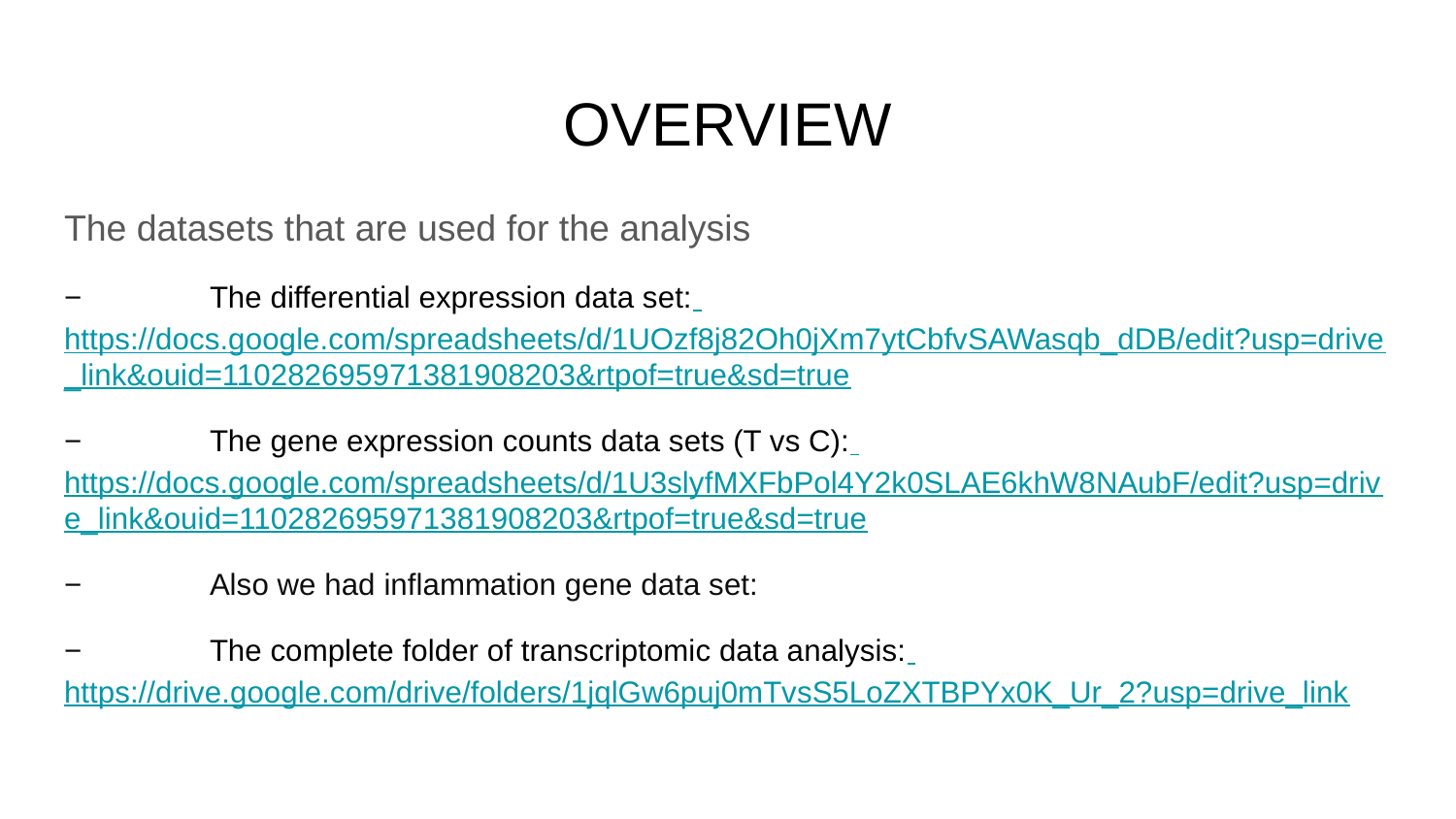

# OVERVIEW
The datasets that are used for the analysis
−   	The differential expression data set: https://docs.google.com/spreadsheets/d/1UOzf8j82Oh0jXm7ytCbfvSAWasqb_dDB/edit?usp=drive_link&ouid=110282695971381908203&rtpof=true&sd=true
−   	The gene expression counts data sets (T vs C): https://docs.google.com/spreadsheets/d/1U3slyfMXFbPol4Y2k0SLAE6khW8NAubF/edit?usp=drive_link&ouid=110282695971381908203&rtpof=true&sd=true
−   	Also we had inflammation gene data set:
−   	The complete folder of transcriptomic data analysis: https://drive.google.com/drive/folders/1jqlGw6puj0mTvsS5LoZXTBPYx0K_Ur_2?usp=drive_link